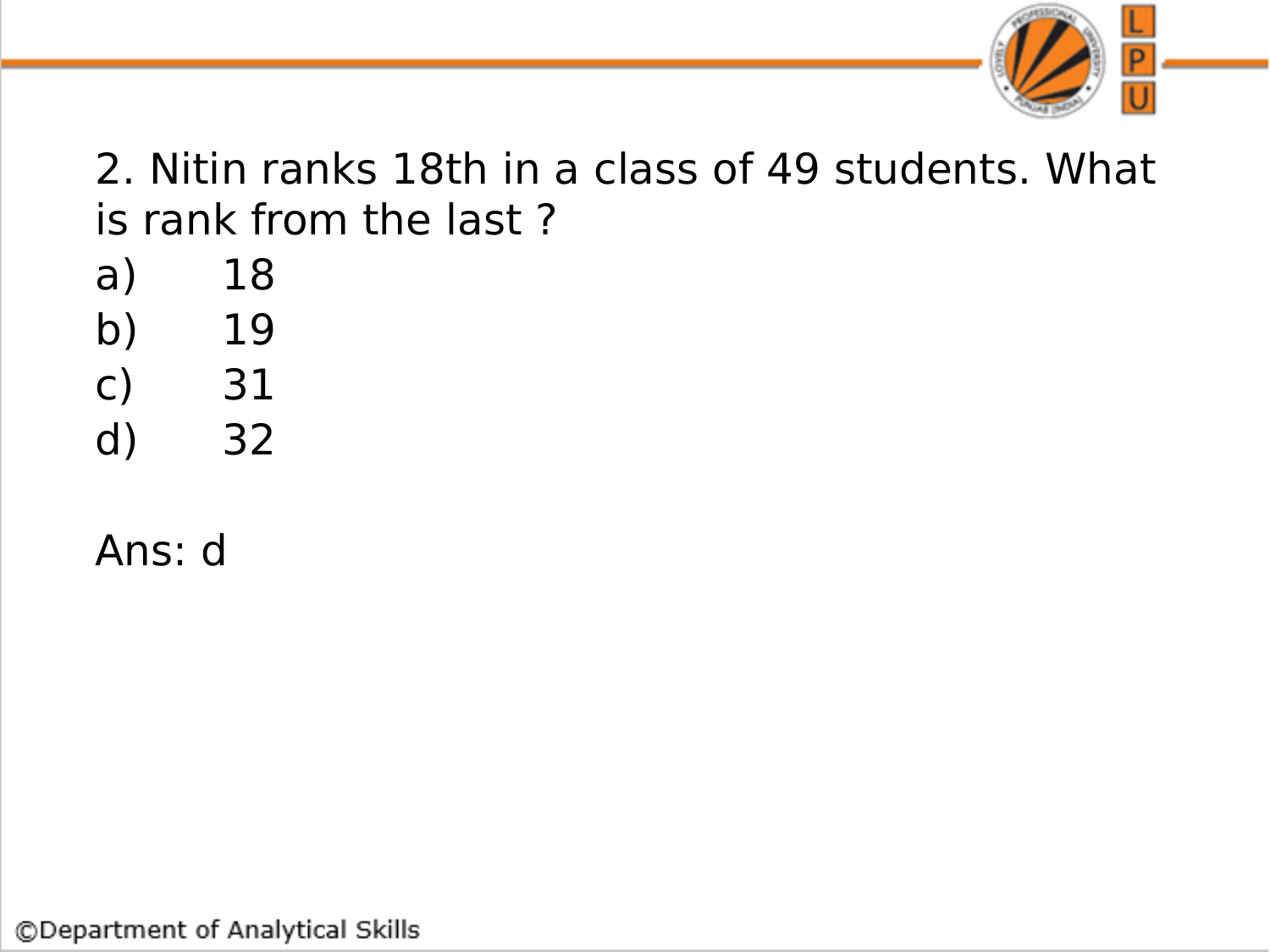

2. Nitin ranks 18th in a class of 49 students. What is rank from the last ?
a)	18
b)	19
c)	31
d)	32

Ans: d